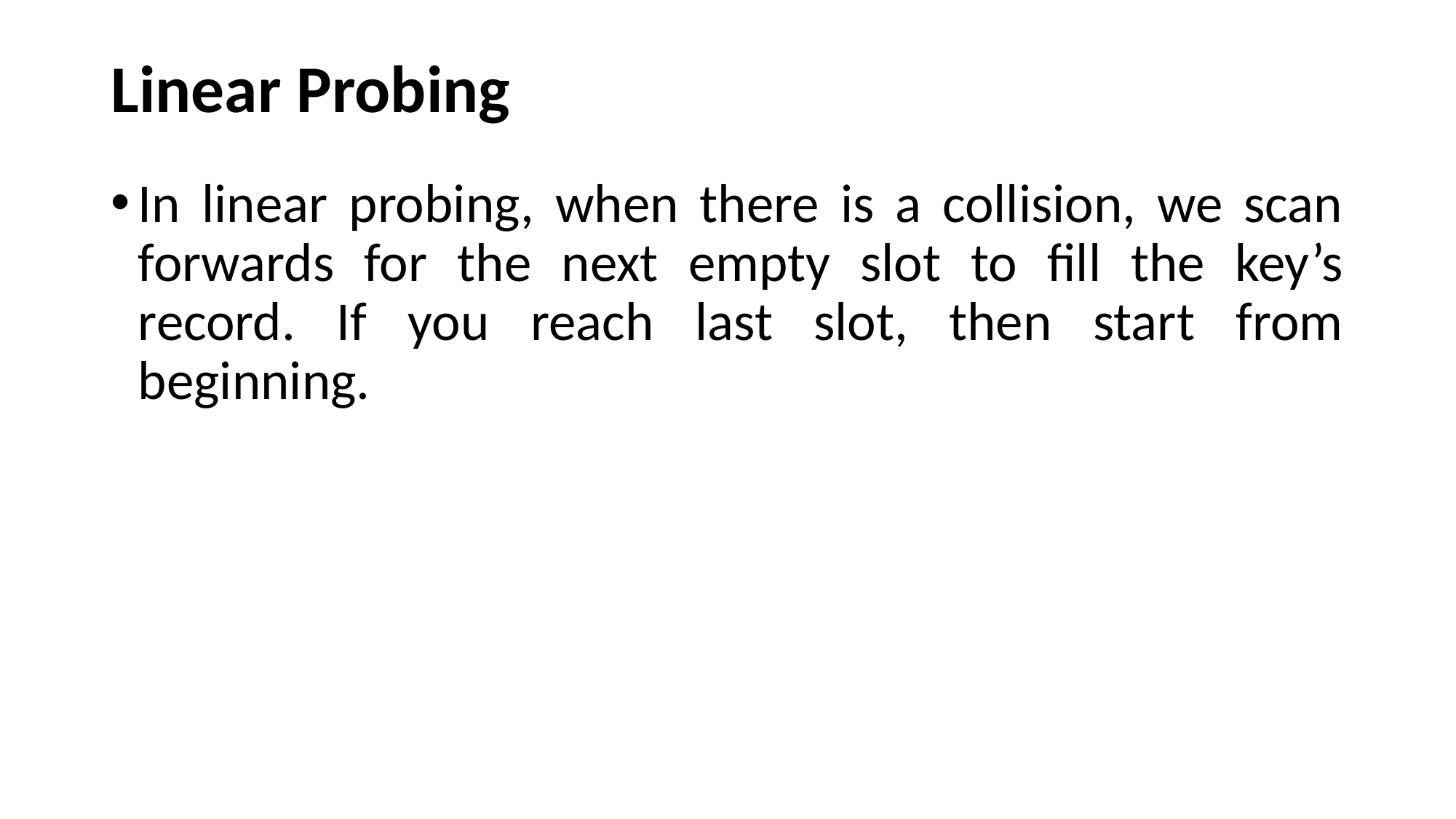

# Linear Probing
In linear probing, when there is a collision, we scan forwards for the next empty slot to fill the key’s record. If you reach last slot, then start from beginning.